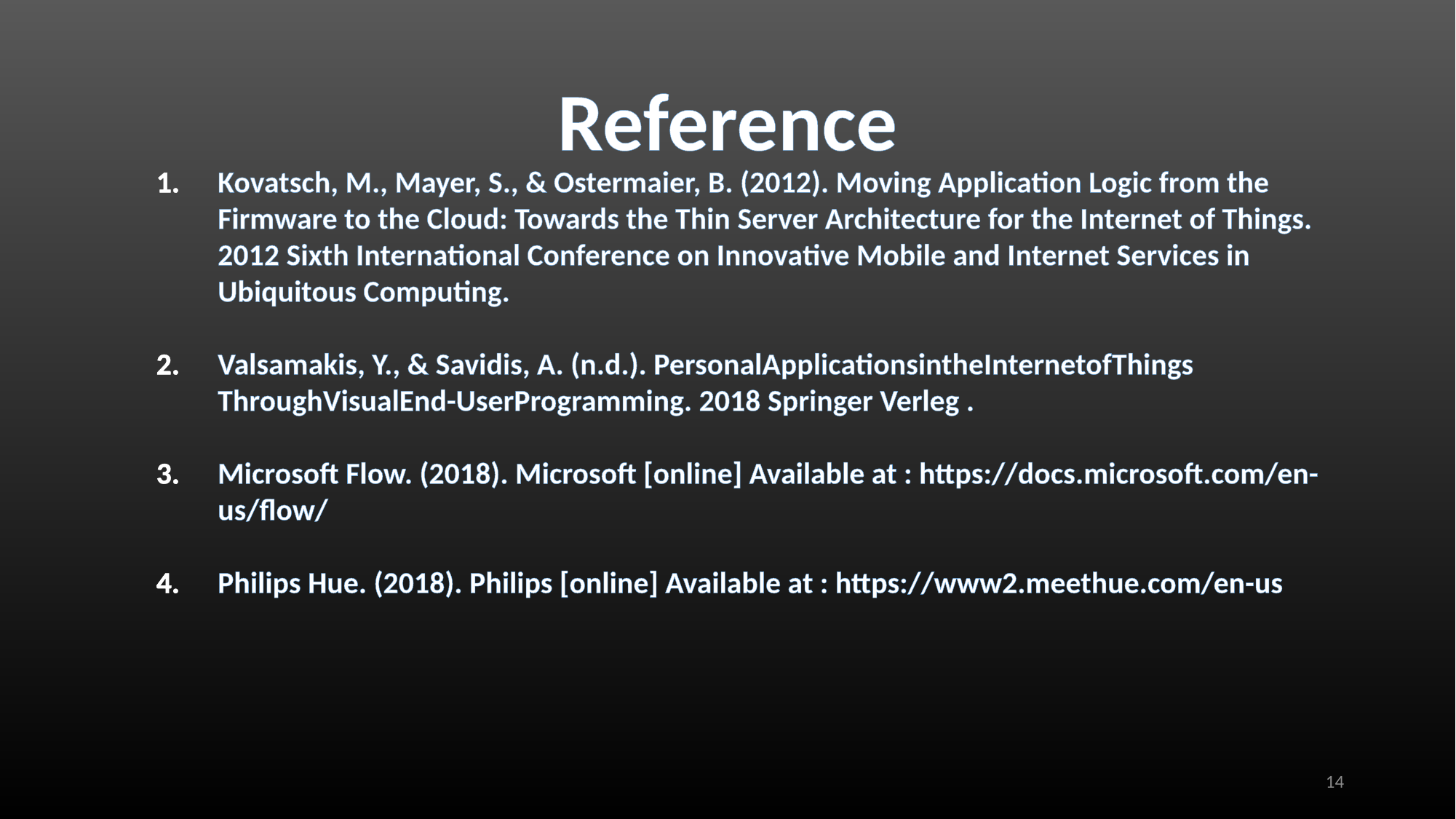

Reference
Kovatsch, M., Mayer, S., & Ostermaier, B. (2012). Moving Application Logic from the Firmware to the Cloud: Towards the Thin Server Architecture for the Internet of Things. 2012 Sixth International Conference on Innovative Mobile and Internet Services in Ubiquitous Computing.

Valsamakis, Y., & Savidis, A. (n.d.). PersonalApplicationsintheInternetofThings ThroughVisualEnd-UserProgramming. 2018 Springer Verleg .

Microsoft Flow. (2018). Microsoft [online] Available at : https://docs.microsoft.com/en-us/flow/

Philips Hue. (2018). Philips [online] Available at : https://www2.meethue.com/en-us

14